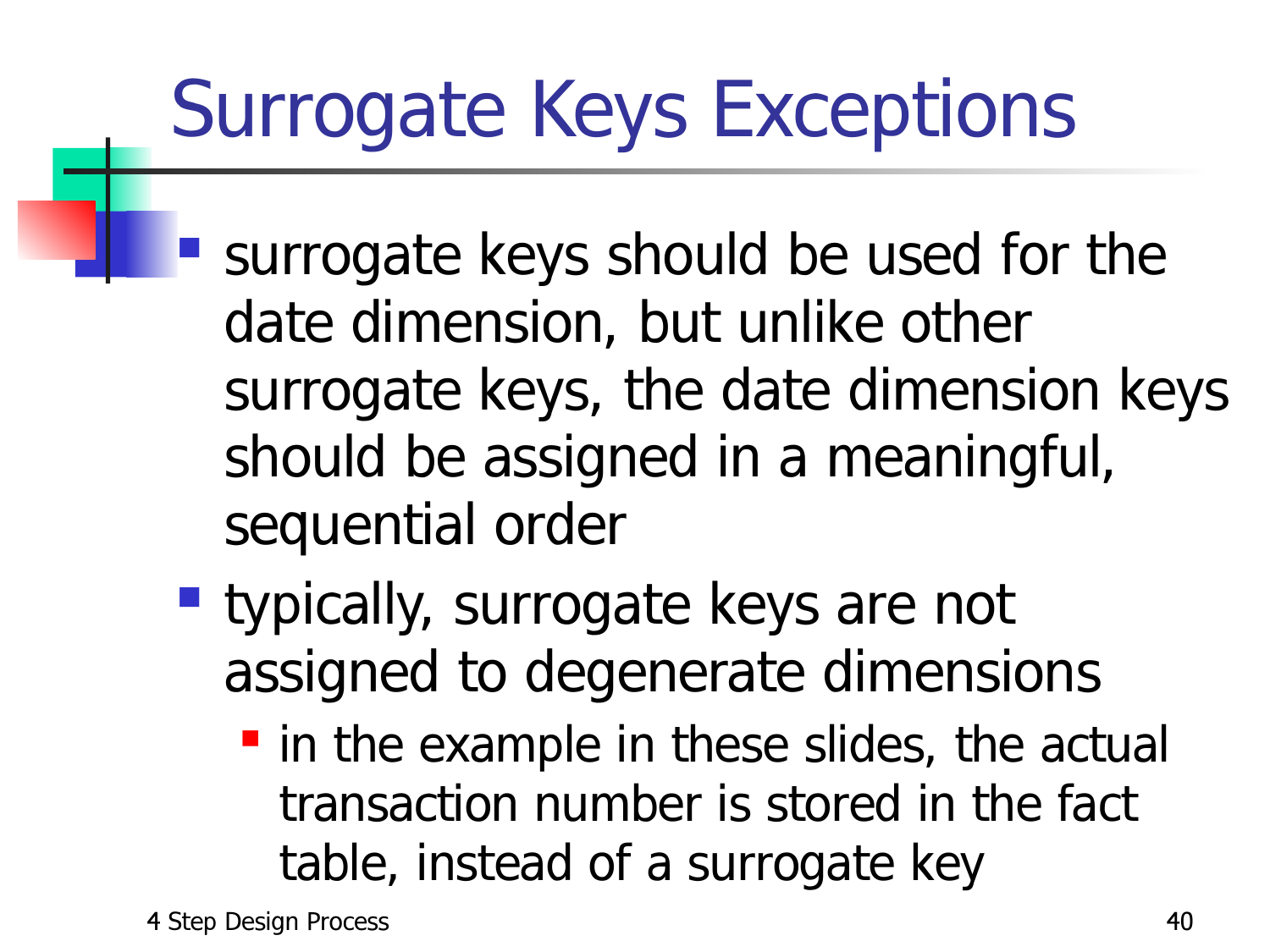

# Surrogate Keys Exceptions
surrogate keys should be used for the date dimension, but unlike other surrogate keys, the date dimension keys should be assigned in a meaningful, sequential order
typically, surrogate keys are not assigned to degenerate dimensions
in the example in these slides, the actual transaction number is stored in the fact table, instead of a surrogate key

4 Step Design Process
40